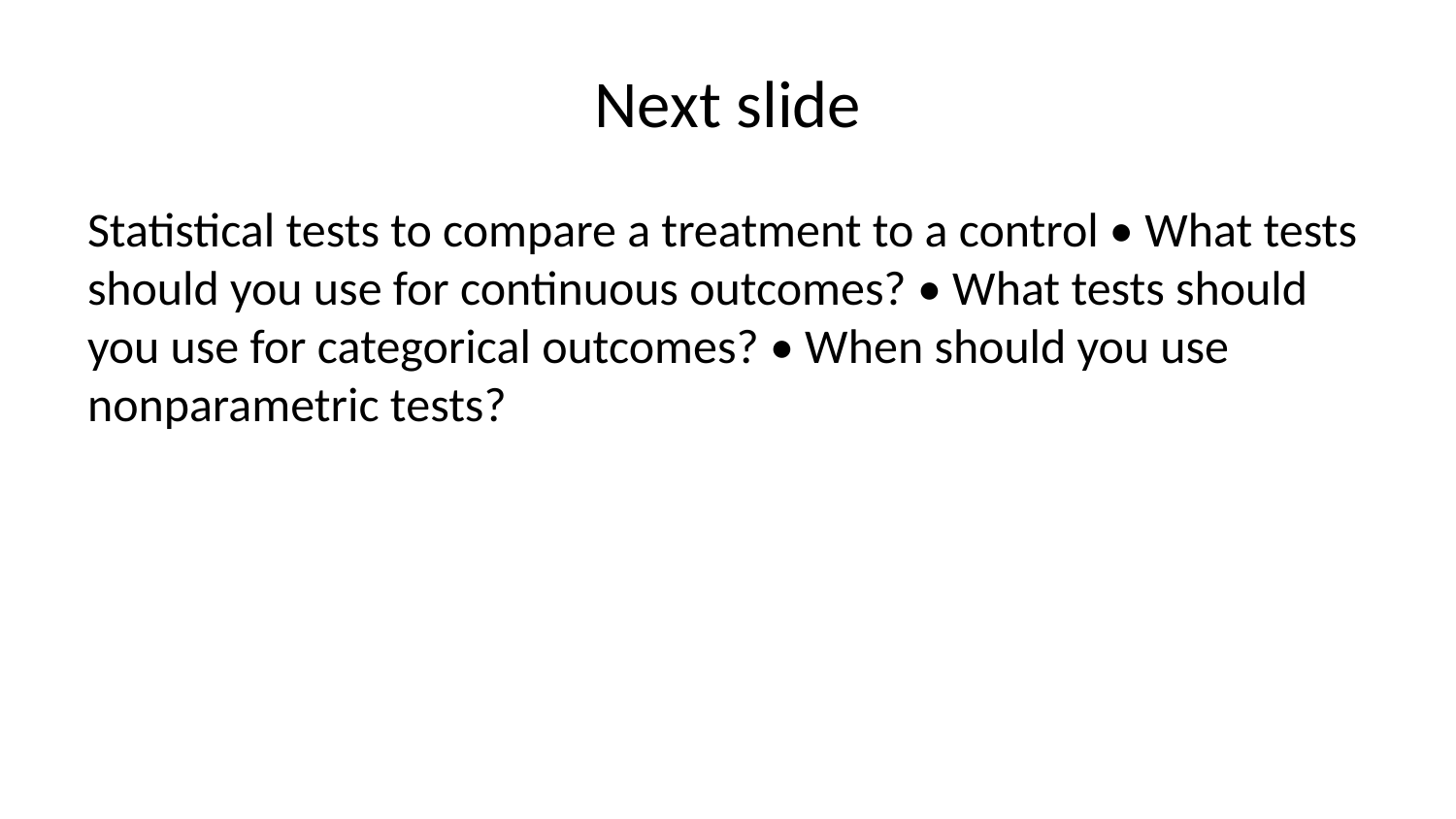

# Next slide
Statistical tests to compare a treatment to a control • What tests should you use for continuous outcomes? • What tests should you use for categorical outcomes? • When should you use nonparametric tests?